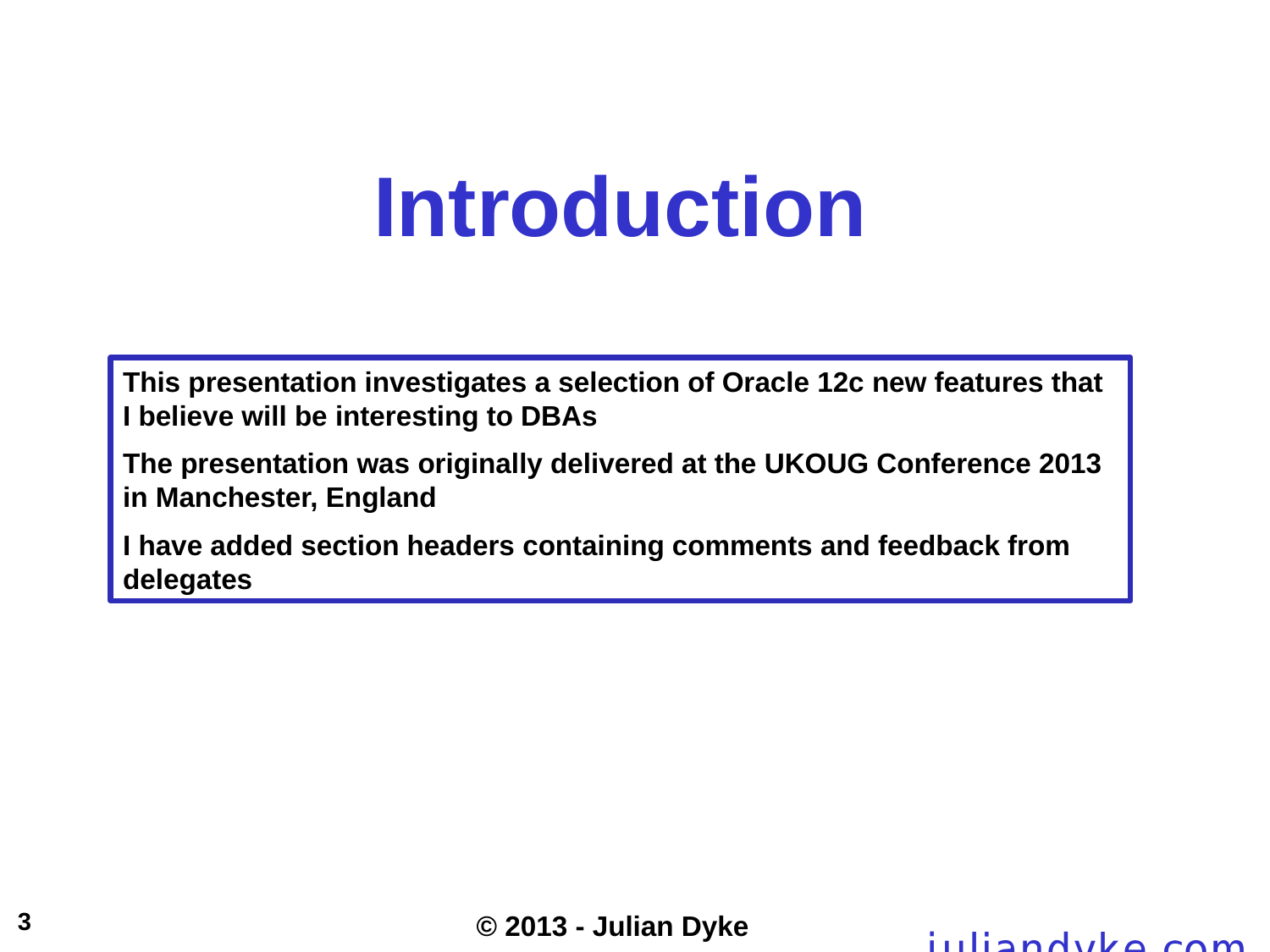

Introduction
This presentation investigates a selection of Oracle 12c new features that I believe will be interesting to DBAs
The presentation was originally delivered at the UKOUG Conference 2013 in Manchester, England
I have added section headers containing comments and feedback from delegates